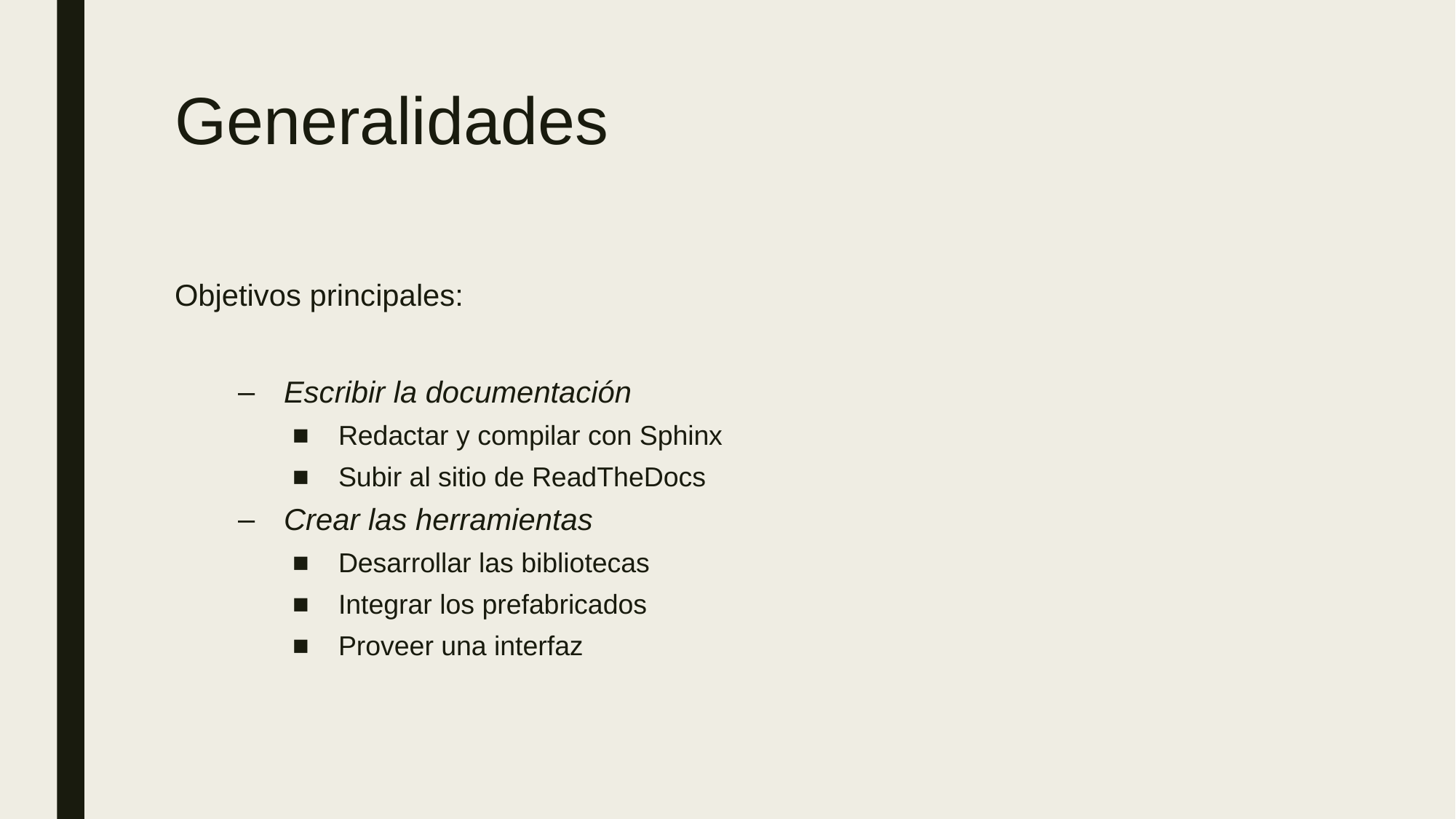

# Generalidades
Objetivos principales:

Escribir la documentación
Redactar y compilar con Sphinx
Subir al sitio de ReadTheDocs
Crear las herramientas
Desarrollar las bibliotecas
Integrar los prefabricados
Proveer una interfaz